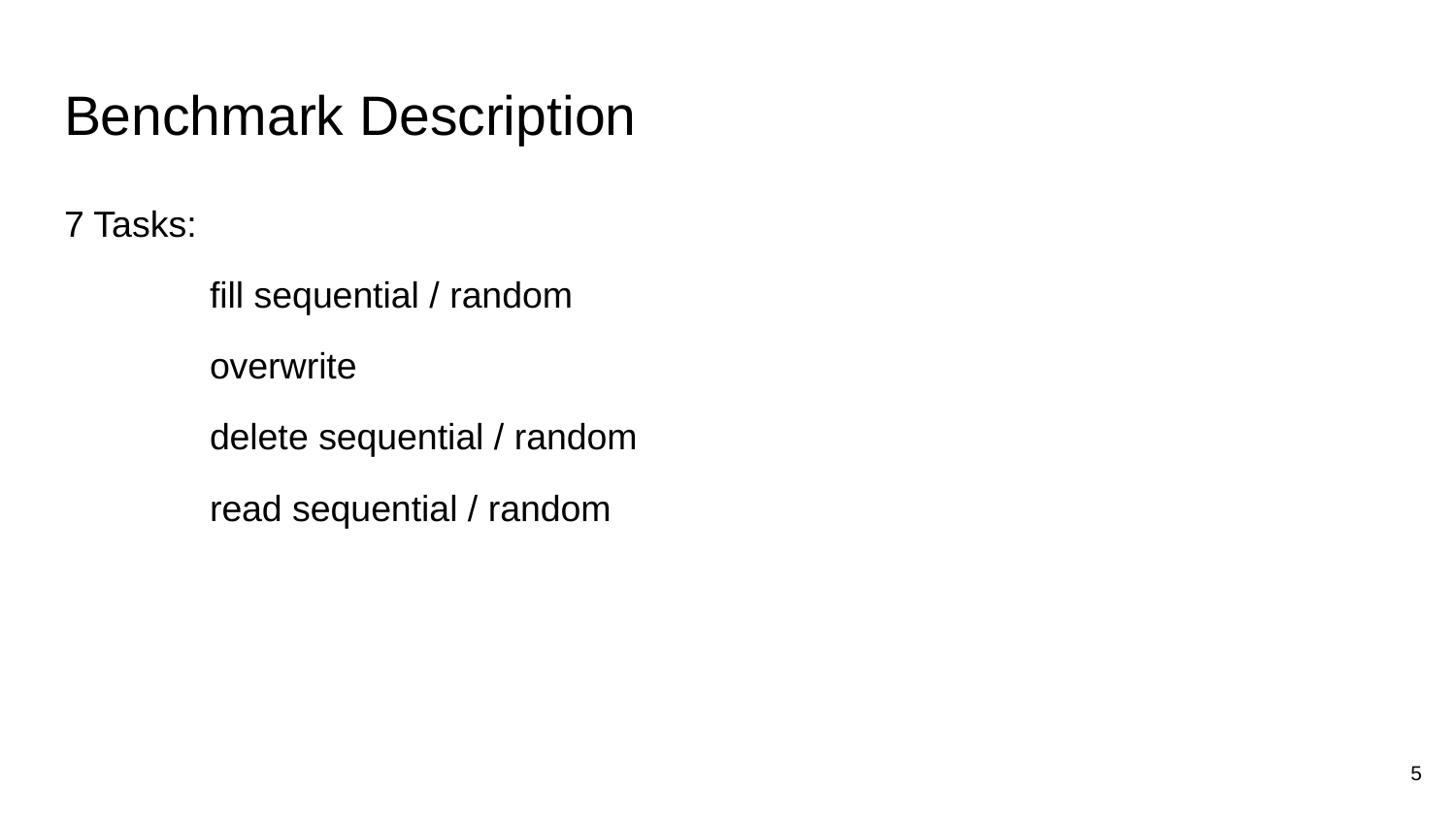

# Benchmark Description

7 Tasks:
	fill sequential / random
	overwrite
	delete sequential / random
	read sequential / random
5